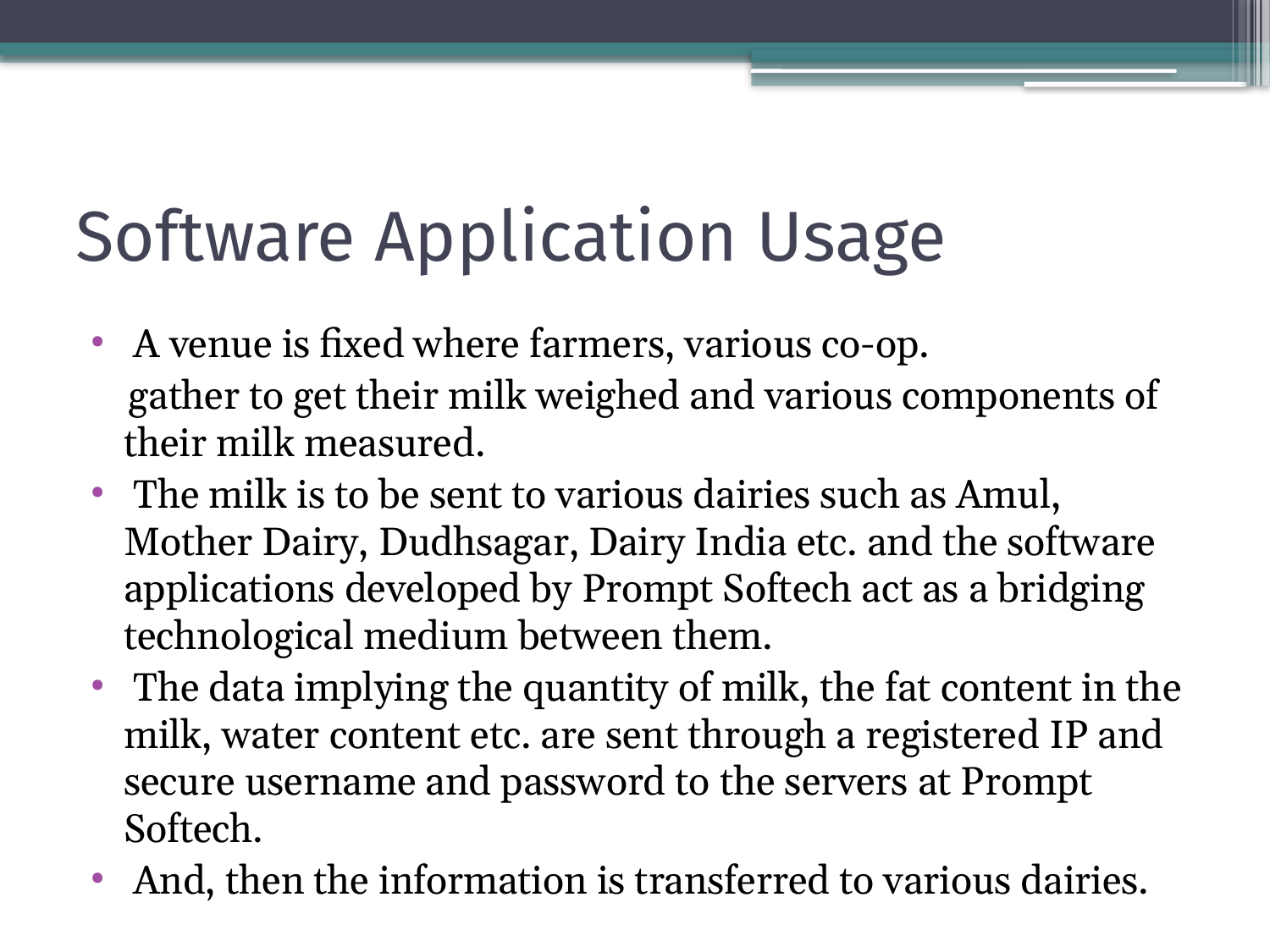

# Software Application Usage
 A venue is fixed where farmers, various co-op.
    gather to get their milk weighed and various components of their milk measured.
 The milk is to be sent to various dairies such as Amul, Mother Dairy, Dudhsagar, Dairy India etc. and the software applications developed by Prompt Softech act as a bridging technological medium between them.
 The data implying the quantity of milk, the fat content in the milk, water content etc. are sent through a registered IP and secure username and password to the servers at Prompt Softech.
 And, then the information is transferred to various dairies.